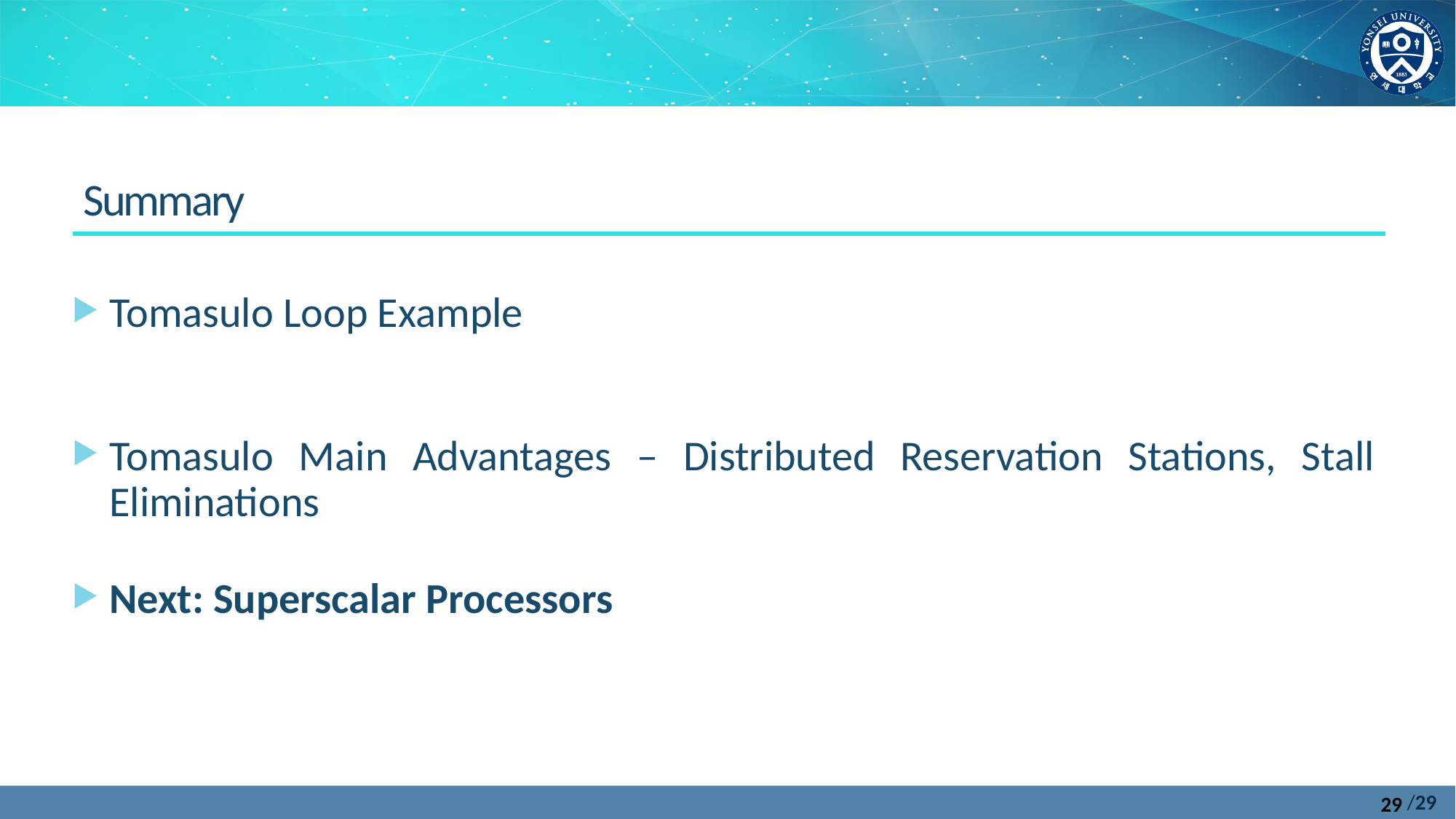

Summary
Tomasulo Loop Example
Tomasulo Main Advantages – Distributed Reservation Stations, Stall Eliminations
Next: Superscalar Processors
29